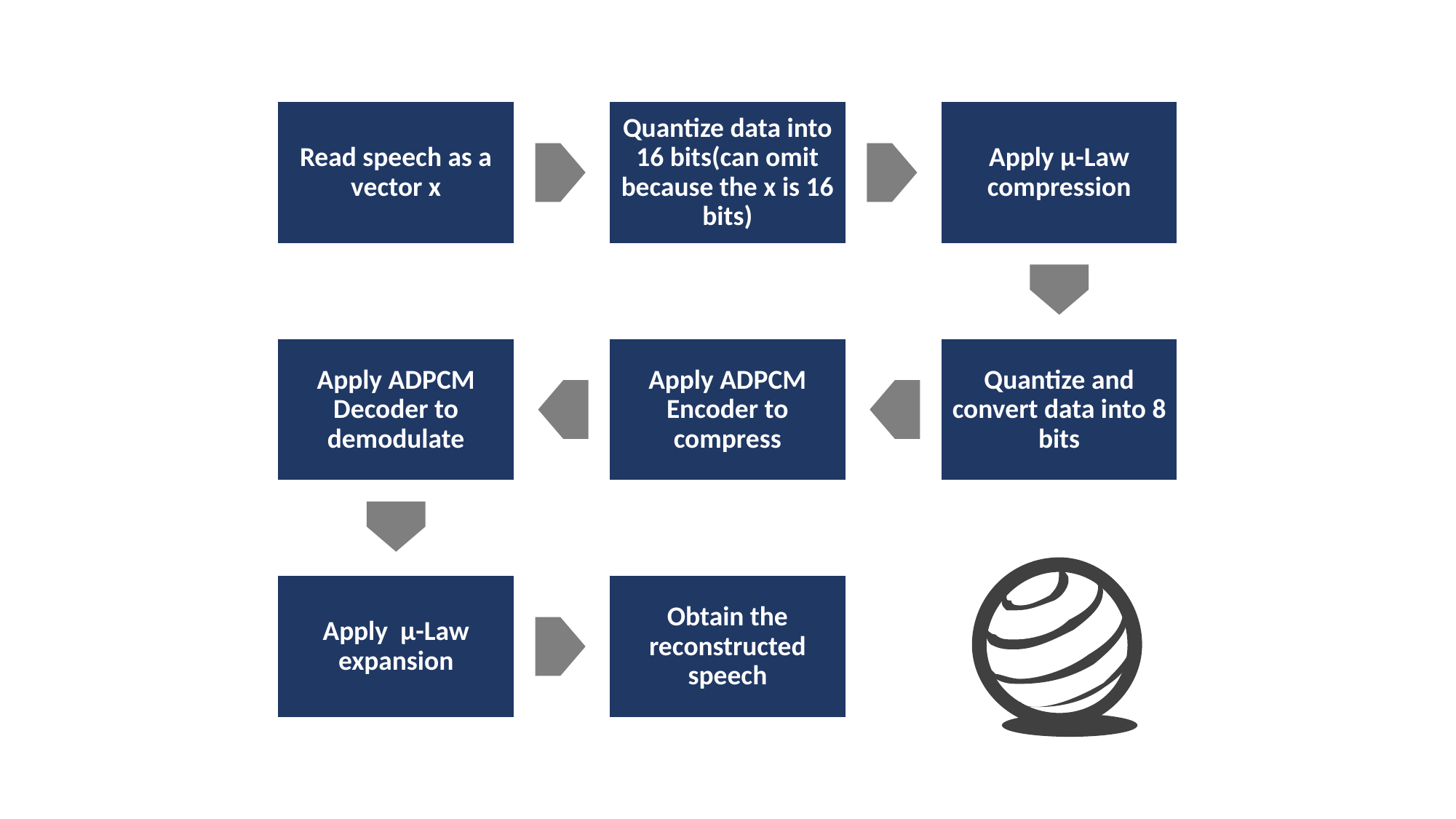

Read speech as a vector x

Quantize data into 16 bits(can omit because the x is 16 bits)

Apply μ-Law compression

Quantize and convert data into 8 bits

Apply ADPCM Encoder to compress

Apply ADPCM Decoder to demodulate

Apply  μ-Law expansion

Obtain the reconstructed speech